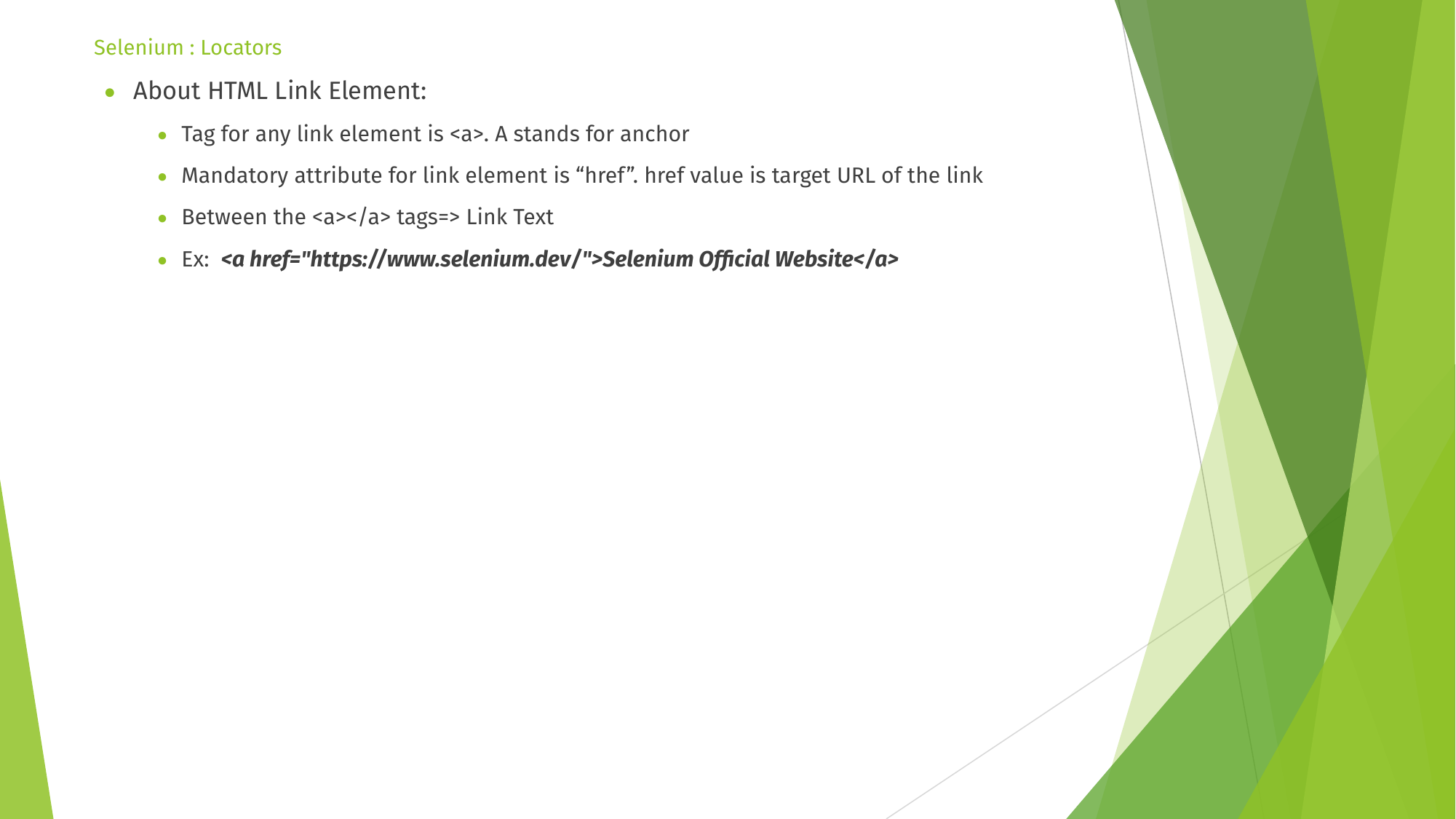

# Selenium : Locators
About HTML Link Element:
Tag for any link element is <a>. A stands for anchor
Mandatory attribute for link element is “href”. href value is target URL of the link
Between the <a></a> tags=> Link Text
Ex:  <a href="https://www.selenium.dev/">Selenium Official Website</a>